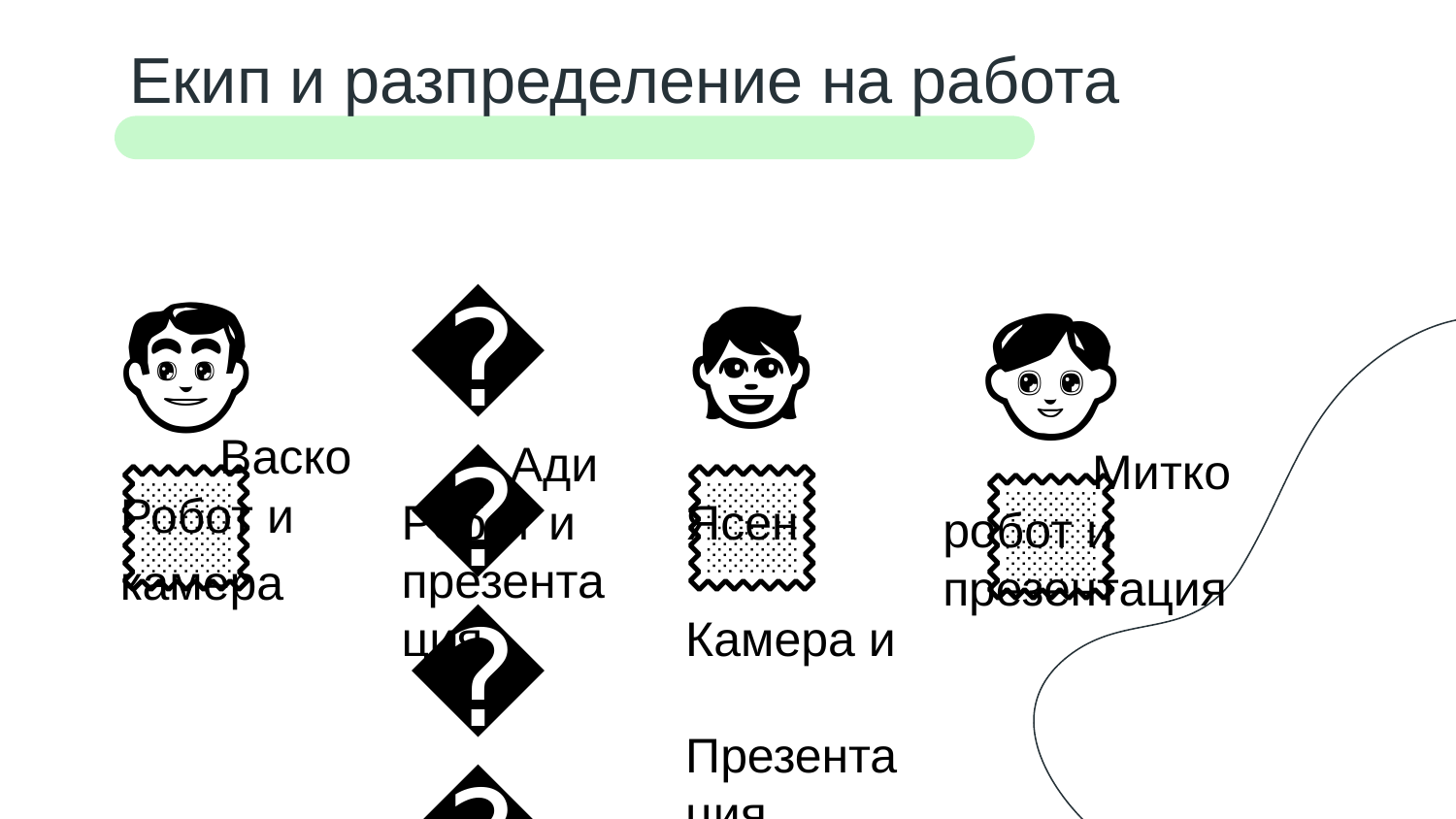

# Екип и разпределение на работа
👨🏻
🧑🏻
🧒🏻
👦🏻
       Васко
Робот и камера

        Ади
Робот и презентация
         Ясен
     Камера и
   Презентация
           Митко
робот и презентация